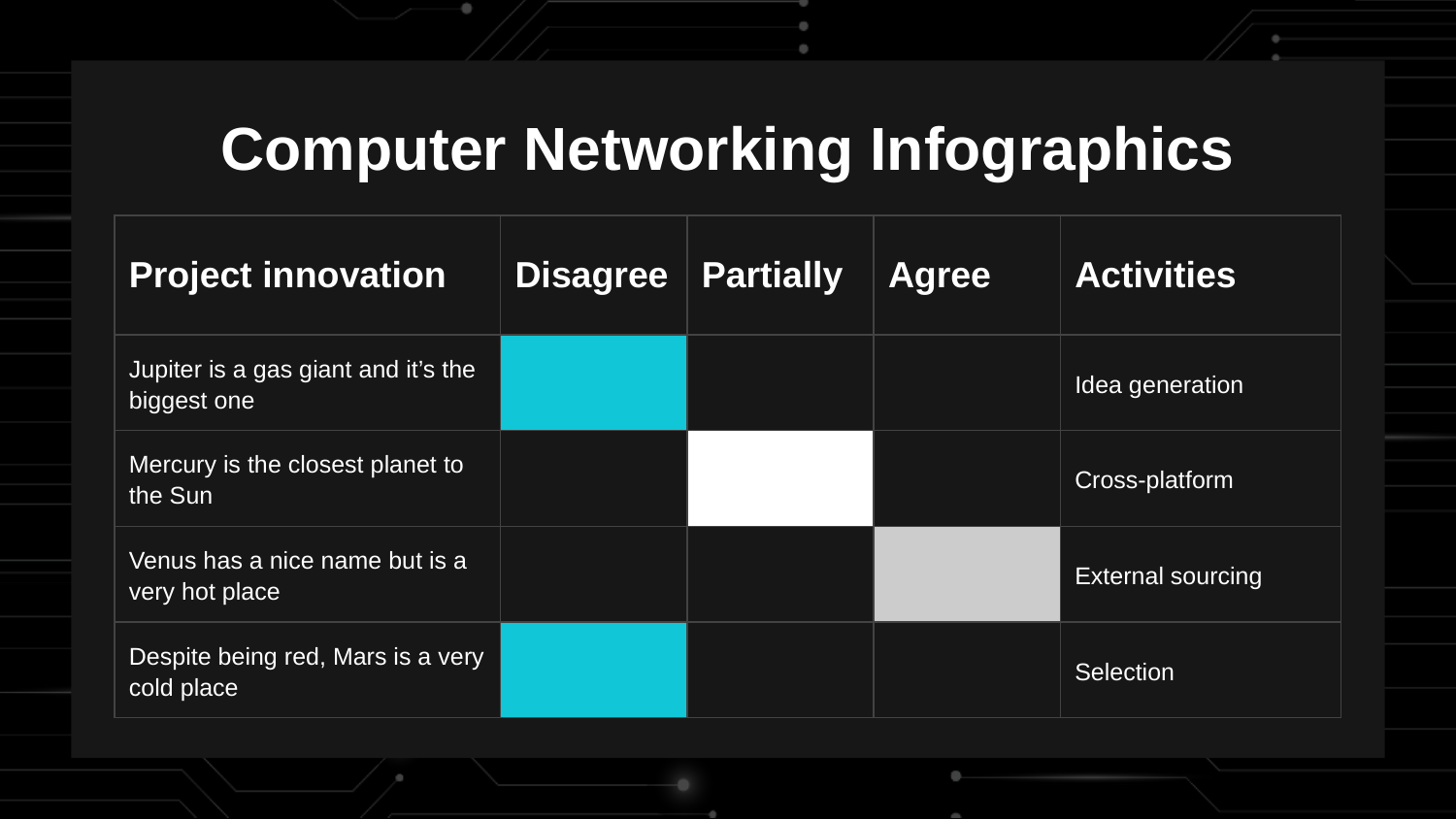

# Computer Networking Infographics
| Project innovation | Disagree | Partially | Agree | Activities |
| --- | --- | --- | --- | --- |
| Jupiter is a gas giant and it’s the biggest one |  |  |  | Idea generation |
| Mercury is the closest planet to the Sun |  |  |  | Cross-platform |
| Venus has a nice name but is a very hot place |  |  |  | External sourcing |
| Despite being red, Mars is a very cold place |  |  |  | Selection |